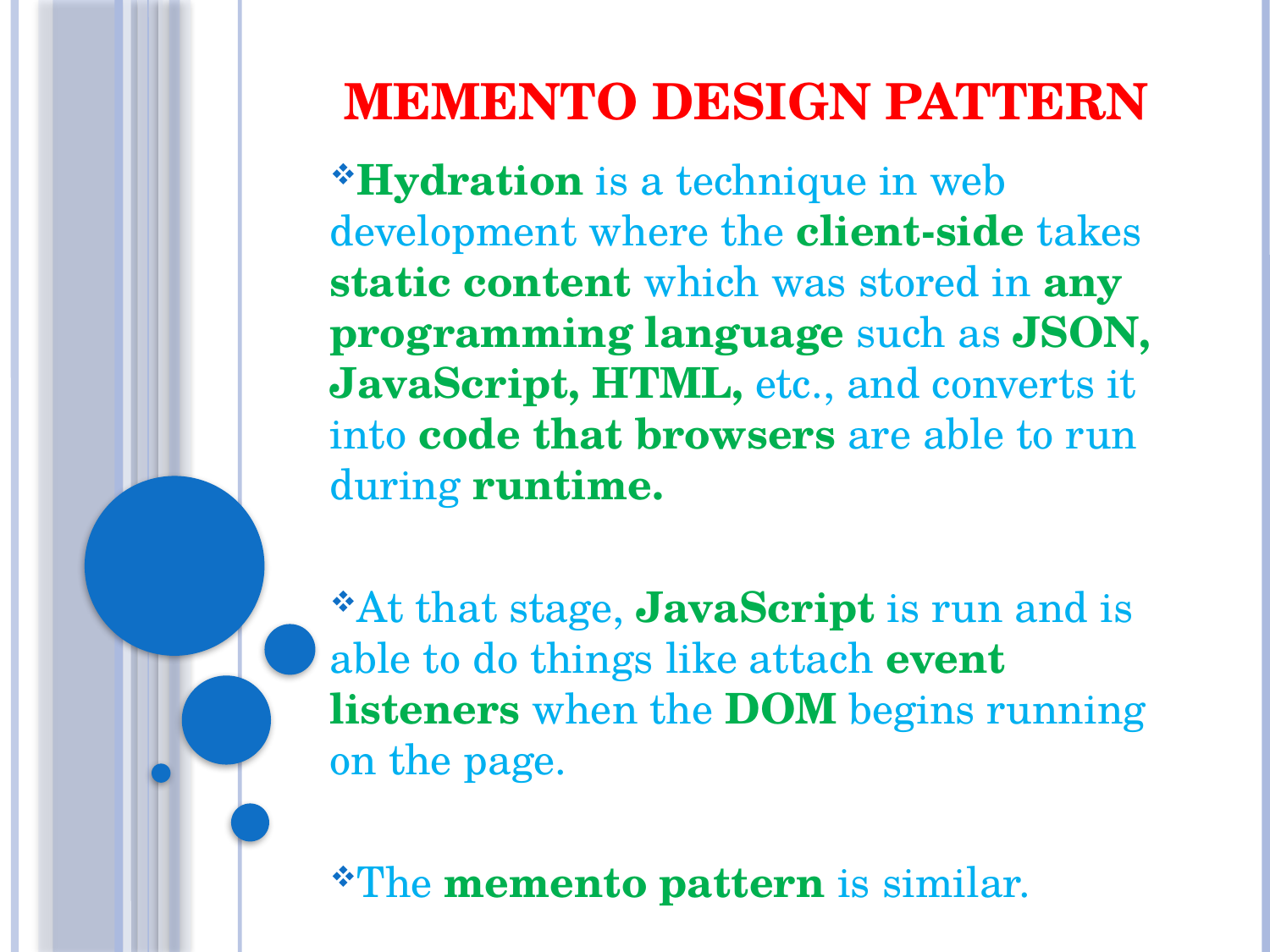

# Memento Design Pattern
Hydration is a technique in web development where the client-side takes static content which was stored in any programming language such as JSON, JavaScript, HTML, etc., and converts it into code that browsers are able to run during runtime.

At that stage, JavaScript is run and is able to do things like attach event listeners when the DOM begins running on the page.

The memento pattern is similar.